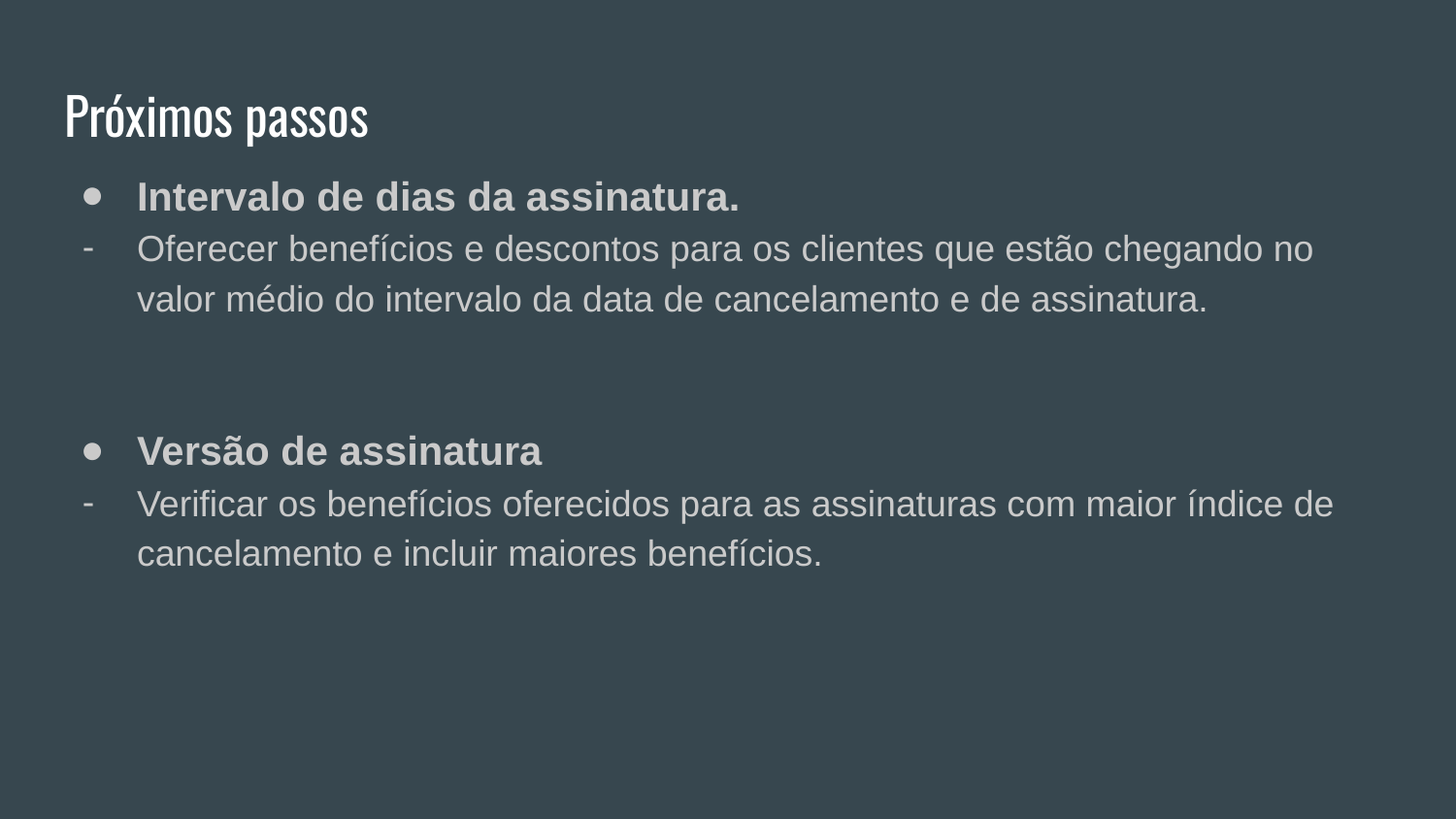

# Próximos passos
Intervalo de dias da assinatura.
Oferecer benefícios e descontos para os clientes que estão chegando no valor médio do intervalo da data de cancelamento e de assinatura.

Versão de assinatura
Verificar os benefícios oferecidos para as assinaturas com maior índice de cancelamento e incluir maiores benefícios.